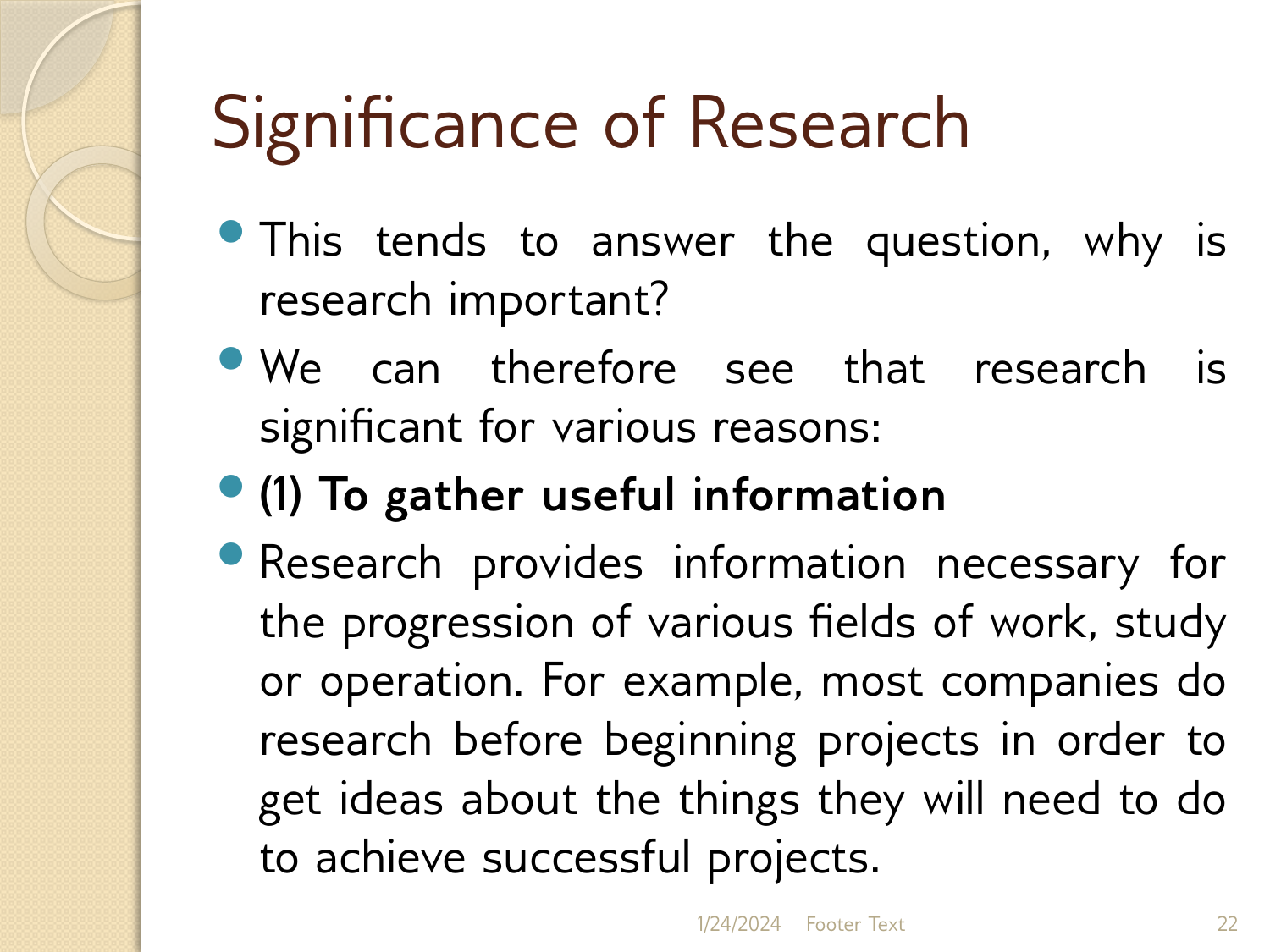

# Significance of Research
This tends to answer the question, why is research important?
We can therefore see that research is significant for various reasons:
(1) To gather useful information
Research provides information necessary for the progression of various fields of work, study or operation. For example, most companies do research before beginning projects in order to get ideas about the things they will need to do to achieve successful projects.
1/24/2024
Footer Text
22